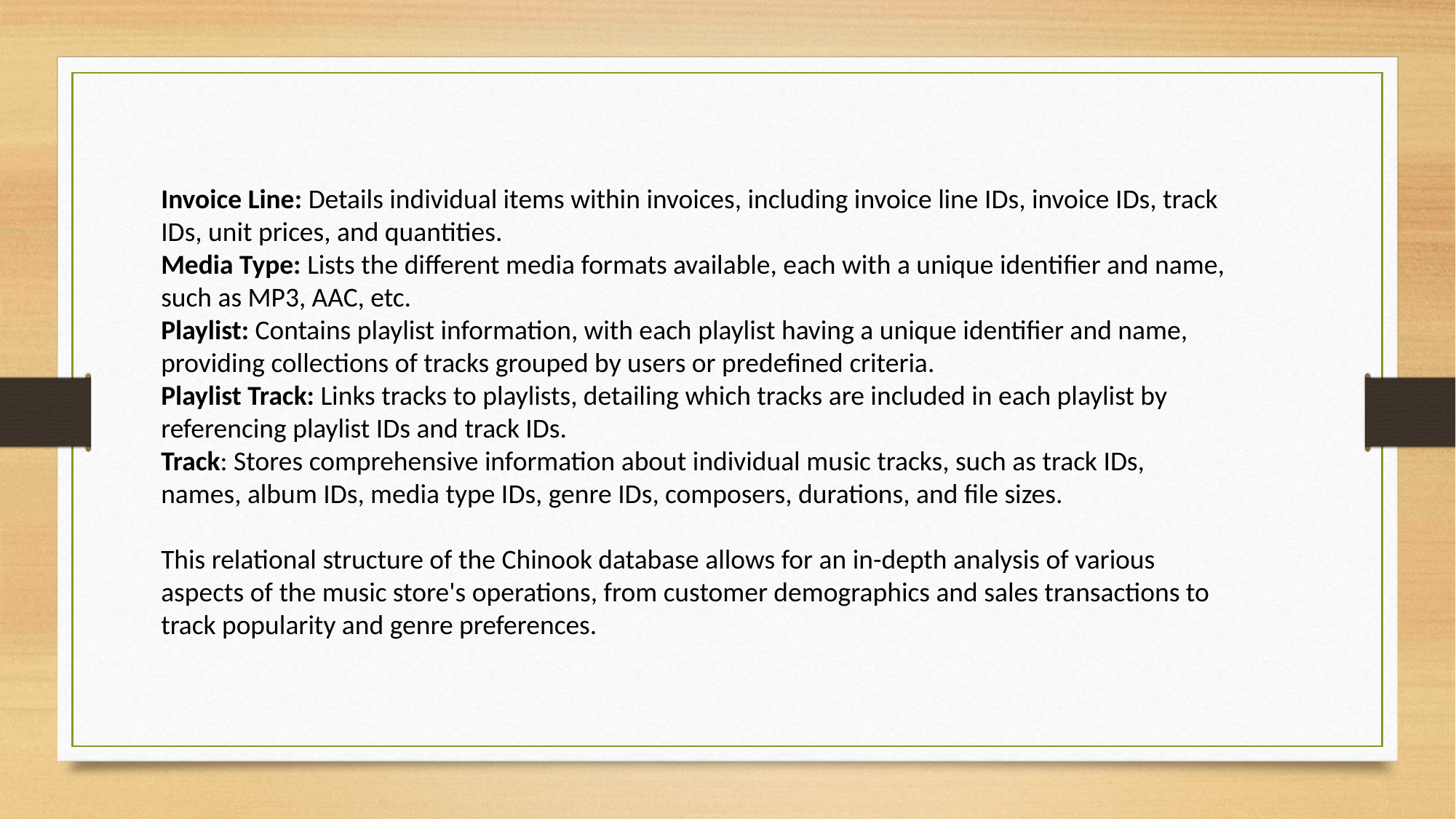

Invoice Line: Details individual items within invoices, including invoice line IDs, invoice IDs, track IDs, unit prices, and quantities.
Media Type: Lists the different media formats available, each with a unique identifier and name, such as MP3, AAC, etc.
Playlist: Contains playlist information, with each playlist having a unique identifier and name, providing collections of tracks grouped by users or predefined criteria.
Playlist Track: Links tracks to playlists, detailing which tracks are included in each playlist by referencing playlist IDs and track IDs.
Track: Stores comprehensive information about individual music tracks, such as track IDs, names, album IDs, media type IDs, genre IDs, composers, durations, and file sizes.

This relational structure of the Chinook database allows for an in-depth analysis of various aspects of the music store's operations, from customer demographics and sales transactions to track popularity and genre preferences.